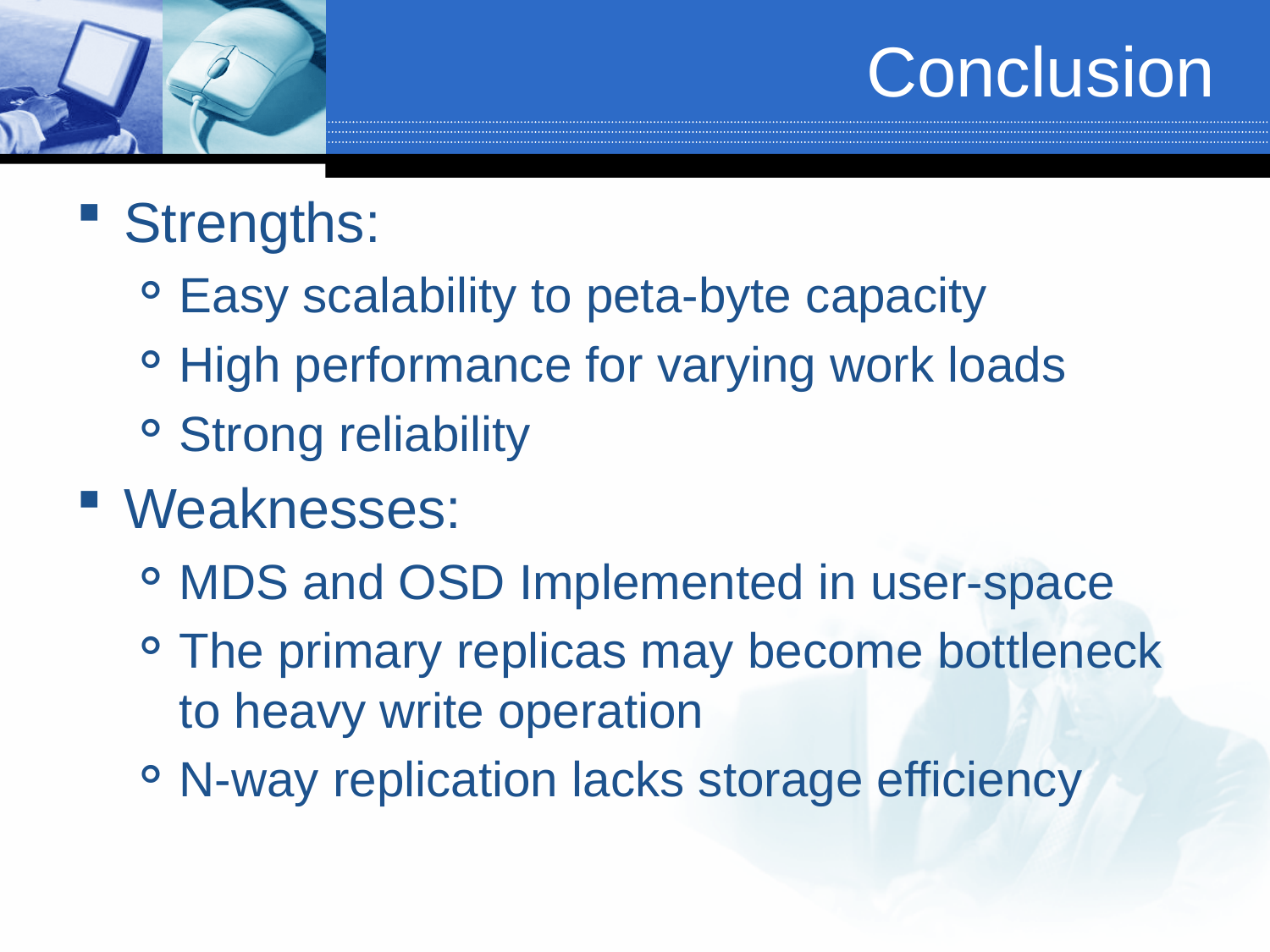

# Conclusion
Strengths:
Easy scalability to peta-byte capacity
High performance for varying work loads
Strong reliability
Weaknesses:
MDS and OSD Implemented in user-space
The primary replicas may become bottleneck to heavy write operation
N-way replication lacks storage efficiency